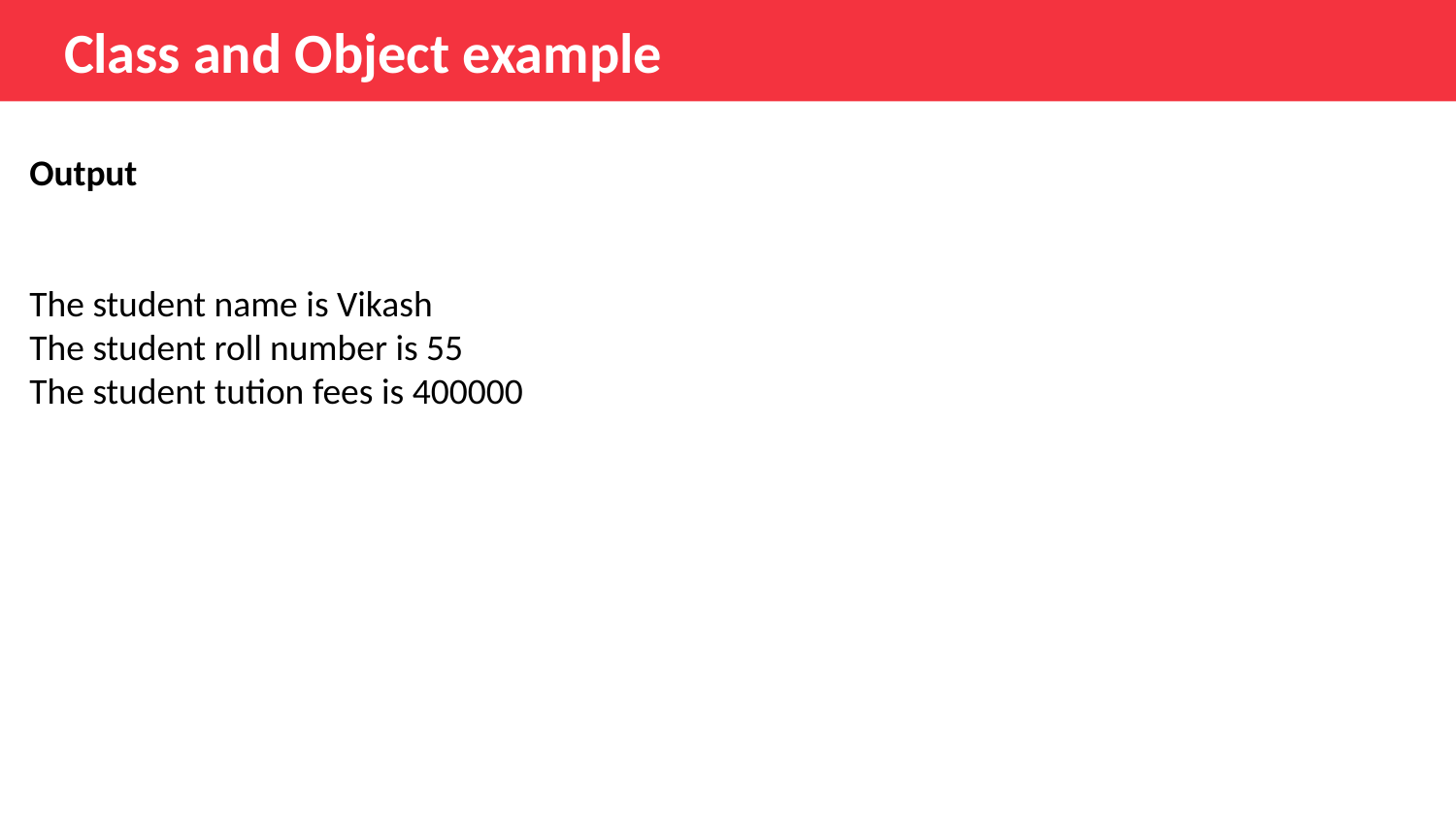

Class and Object example
Output

The student name is Vikash
The student roll number is 55
The student tution fees is 400000